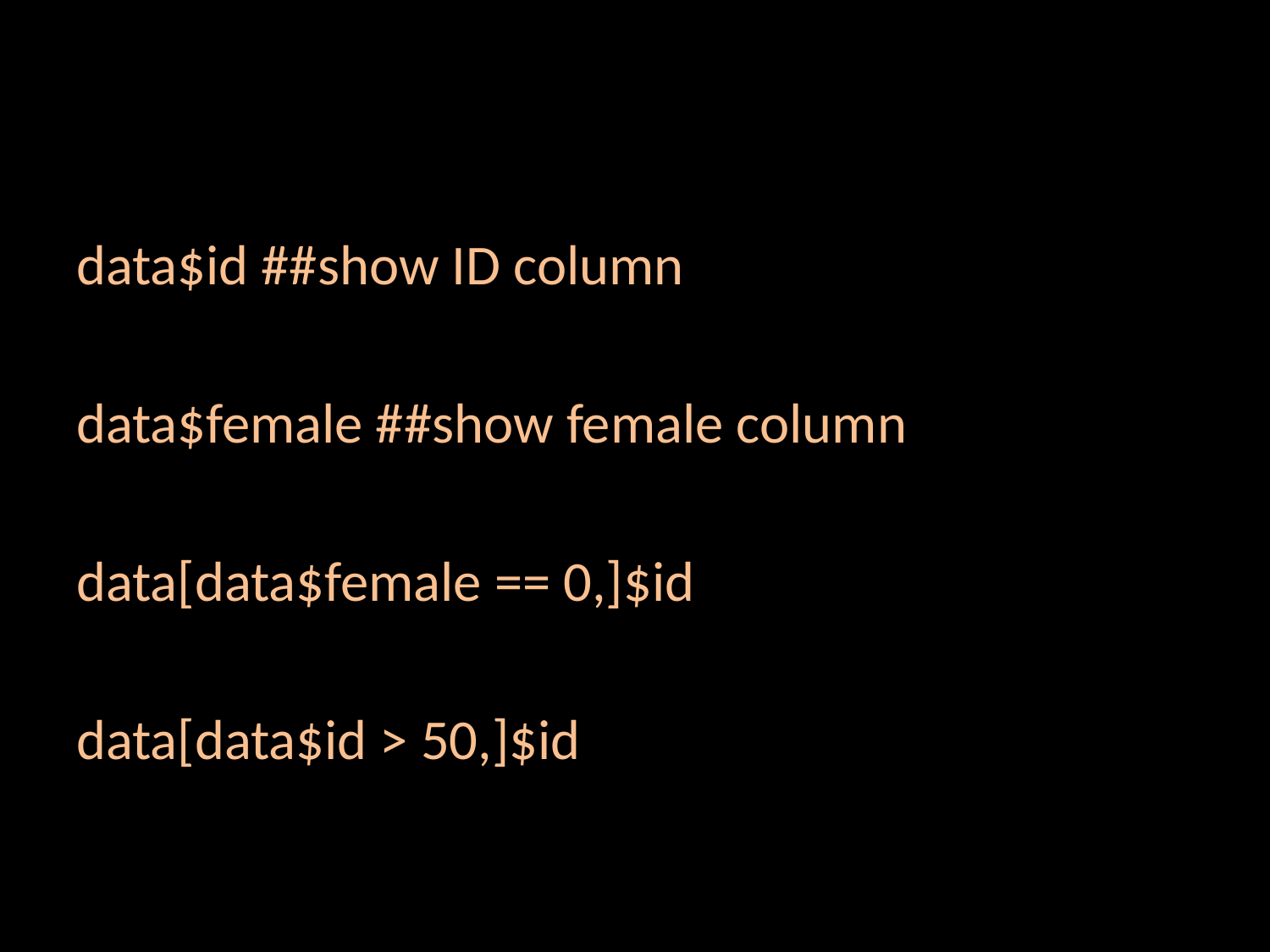

#
data$id ##show ID column

data$female ##show female column

data[data$female == 0,]$id

data[data$id > 50,]$id